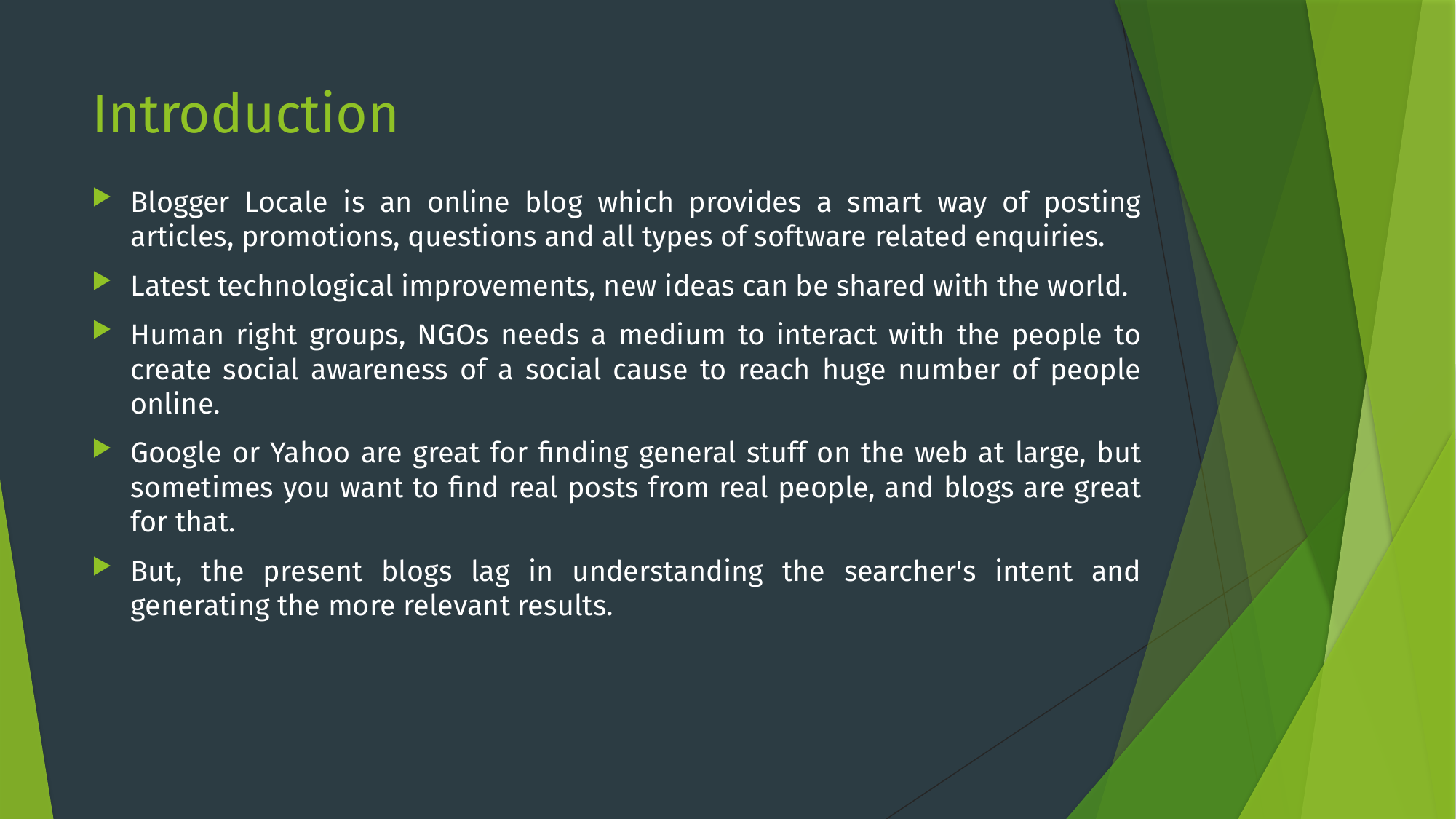

# Introduction
Blogger Locale is an online blog which provides a smart way of posting articles, promotions, questions and all types of software related enquiries.
Latest technological improvements, new ideas can be shared with the world.
Human right groups, NGOs needs a medium to interact with the people to create social awareness of a social cause to reach huge number of people online.
Google or Yahoo are great for finding general stuff on the web at large, but sometimes you want to find real posts from real people, and blogs are great for that.
But, the present blogs lag in understanding the searcher's intent and generating the more relevant results.